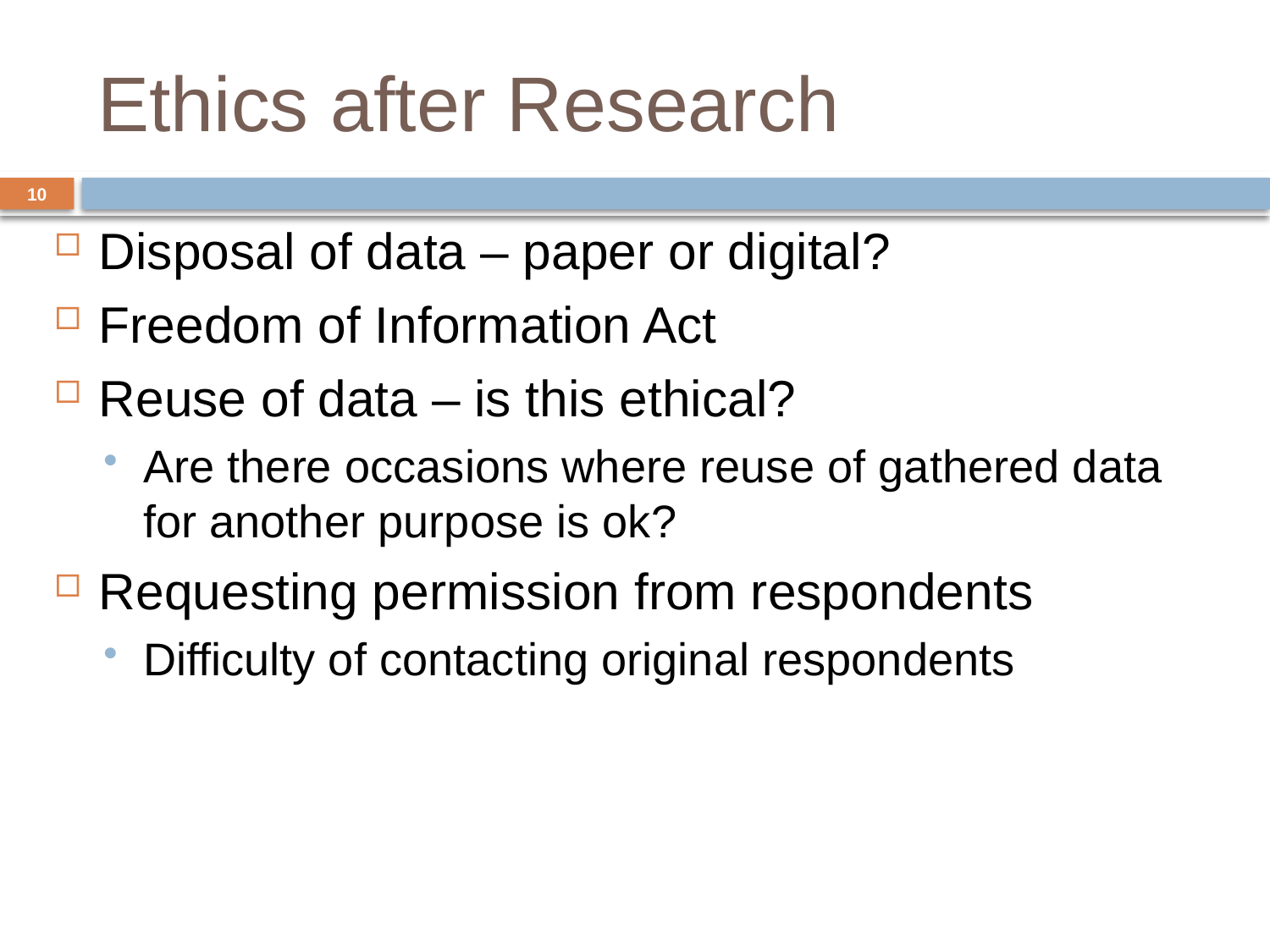

# Ethics after Research
10
Disposal of data – paper or digital?
Freedom of Information Act
Reuse of data – is this ethical?
Are there occasions where reuse of gathered data for another purpose is ok?
Requesting permission from respondents
Difficulty of contacting original respondents